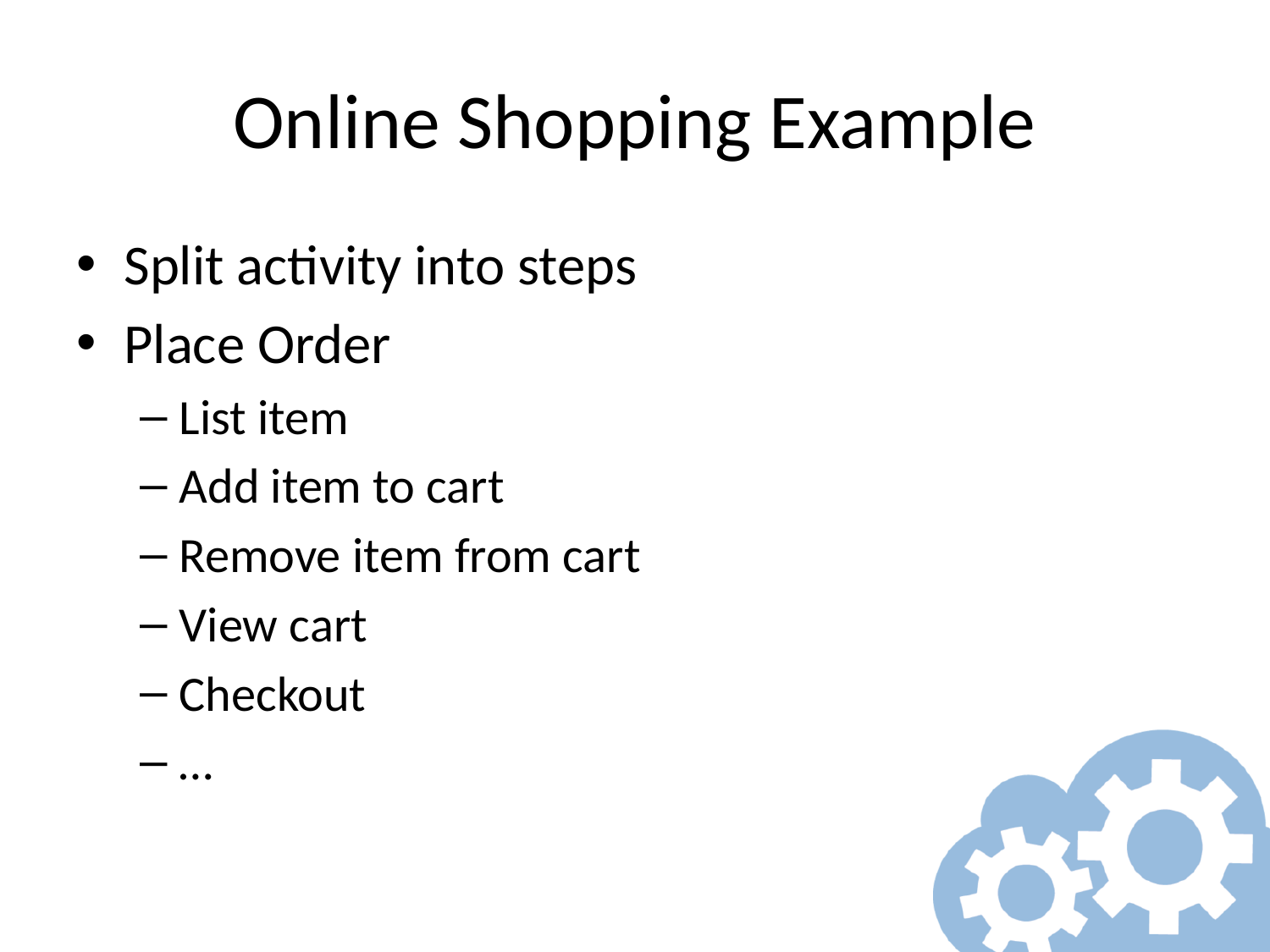

# Online Shopping Example
Split activity into steps
Place Order
List item
Add item to cart
Remove item from cart
View cart
Checkout
…